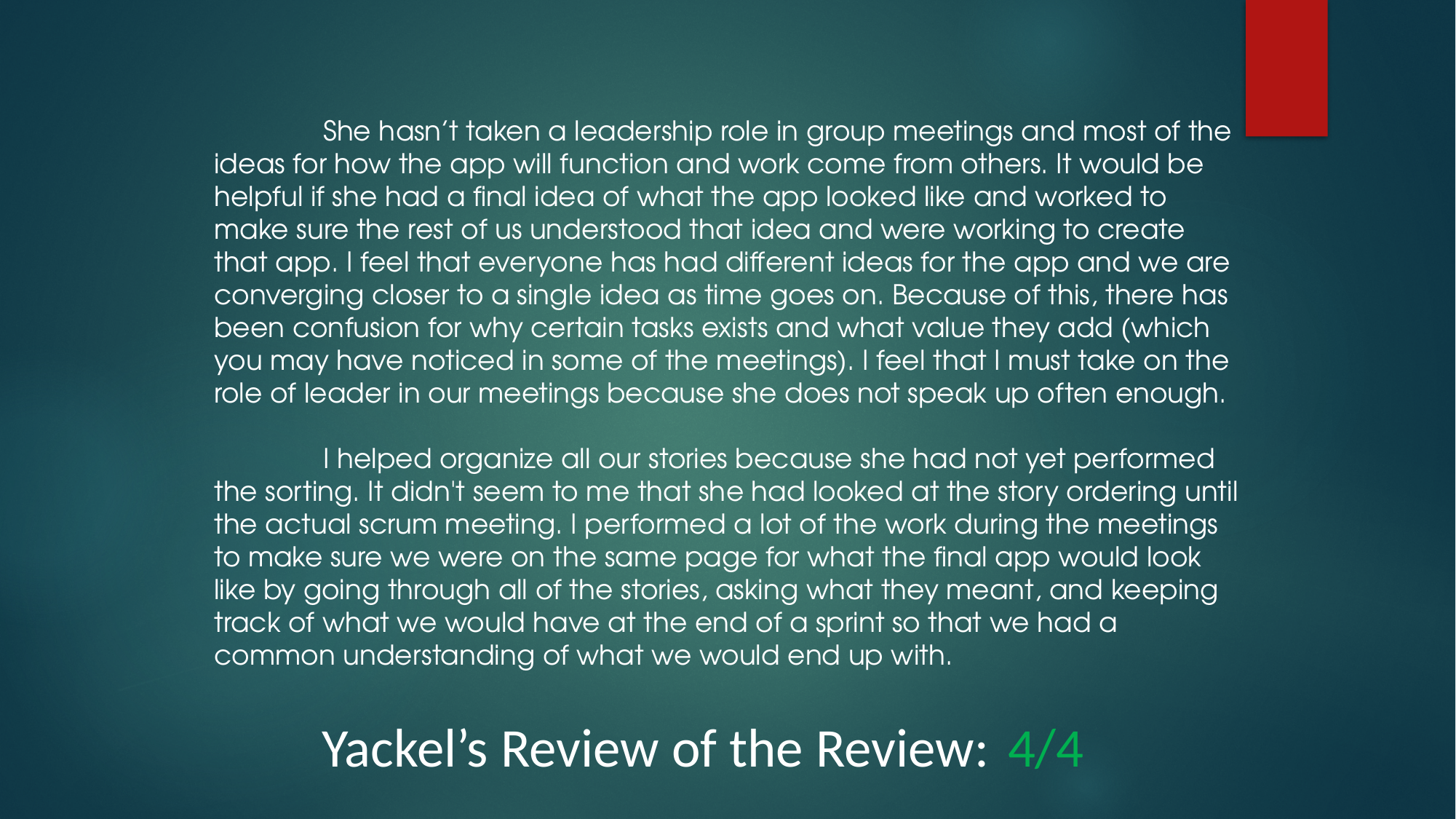

She hasn’t taken a leadership role in group meetings and most of the ideas for how the app will function and work come from others. It would be helpful if she had a final idea of what the app looked like and worked to make sure the rest of us understood that idea and were working to create that app. I feel that everyone has had different ideas for the app and we are converging closer to a single idea as time goes on. Because of this, there has been confusion for why certain tasks exists and what value they add (which you may have noticed in some of the meetings). I feel that I must take on the role of leader in our meetings because she does not speak up often enough.

	I helped organize all our stories because she had not yet performed the sorting. It didn't seem to me that she had looked at the story ordering until the actual scrum meeting. I performed a lot of the work during the meetings to make sure we were on the same page for what the final app would look like by going through all of the stories, asking what they meant, and keeping track of what we would have at the end of a sprint so that we had a common understanding of what we would end up with.
Yackel’s Review of the Review:
4/4